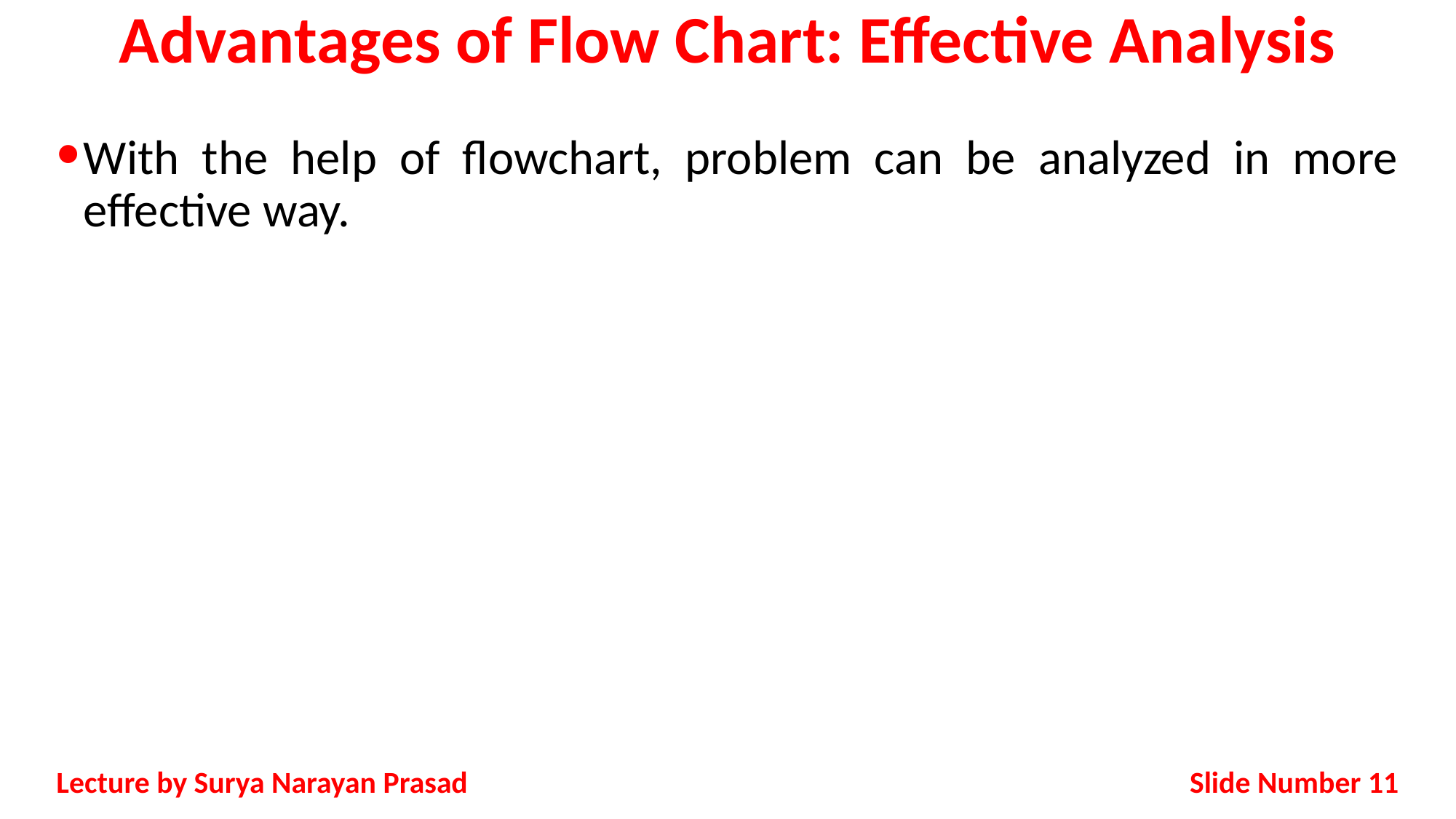

# Advantages of Flow Chart: Effective Analysis
With the help of flowchart, problem can be analyzed in more effective way.
Slide Number 11
Lecture by Surya Narayan Prasad